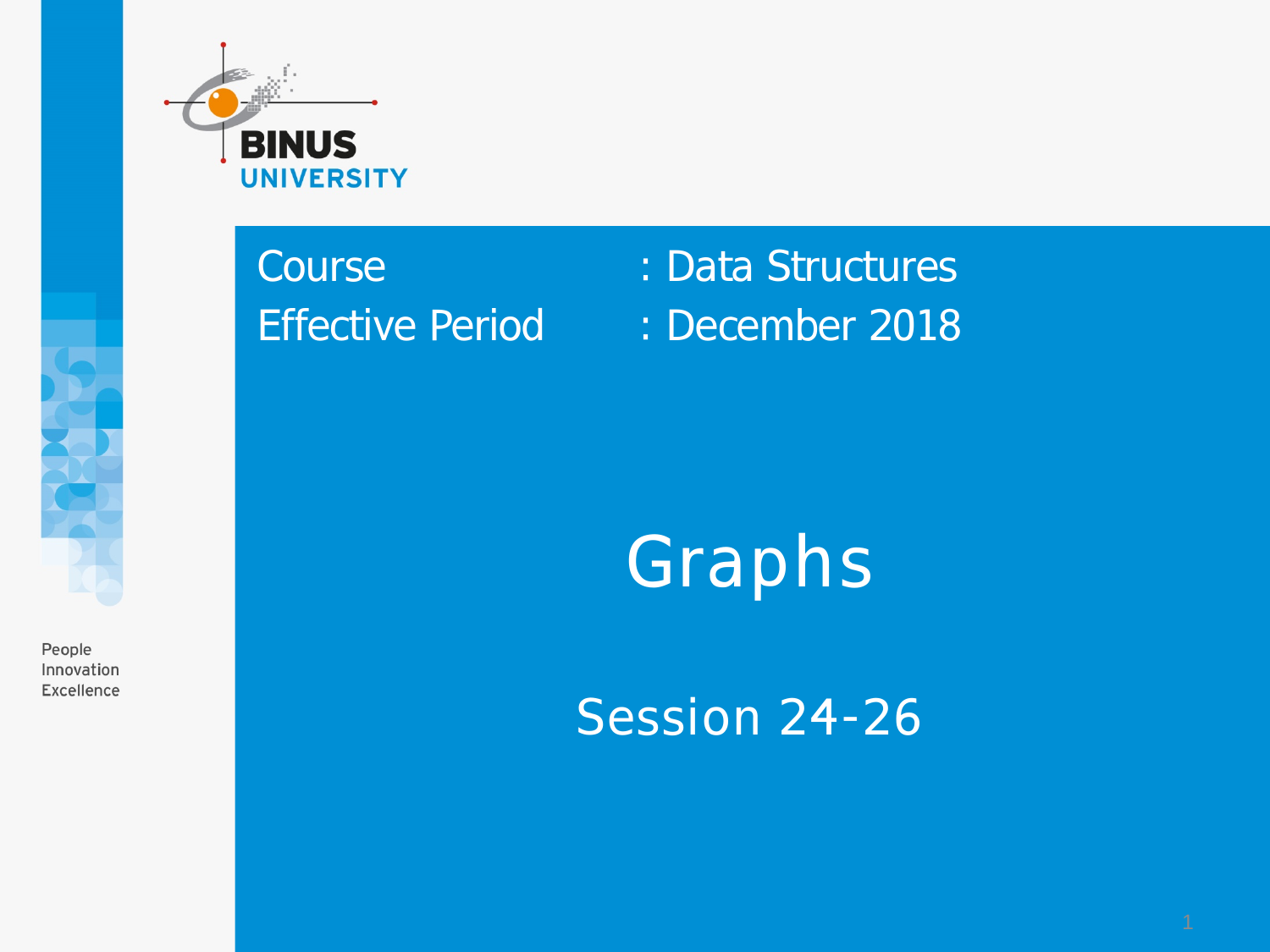

Course			: Data Structures
Effective Period	: December 2018
# Graphs Session 24-26
1